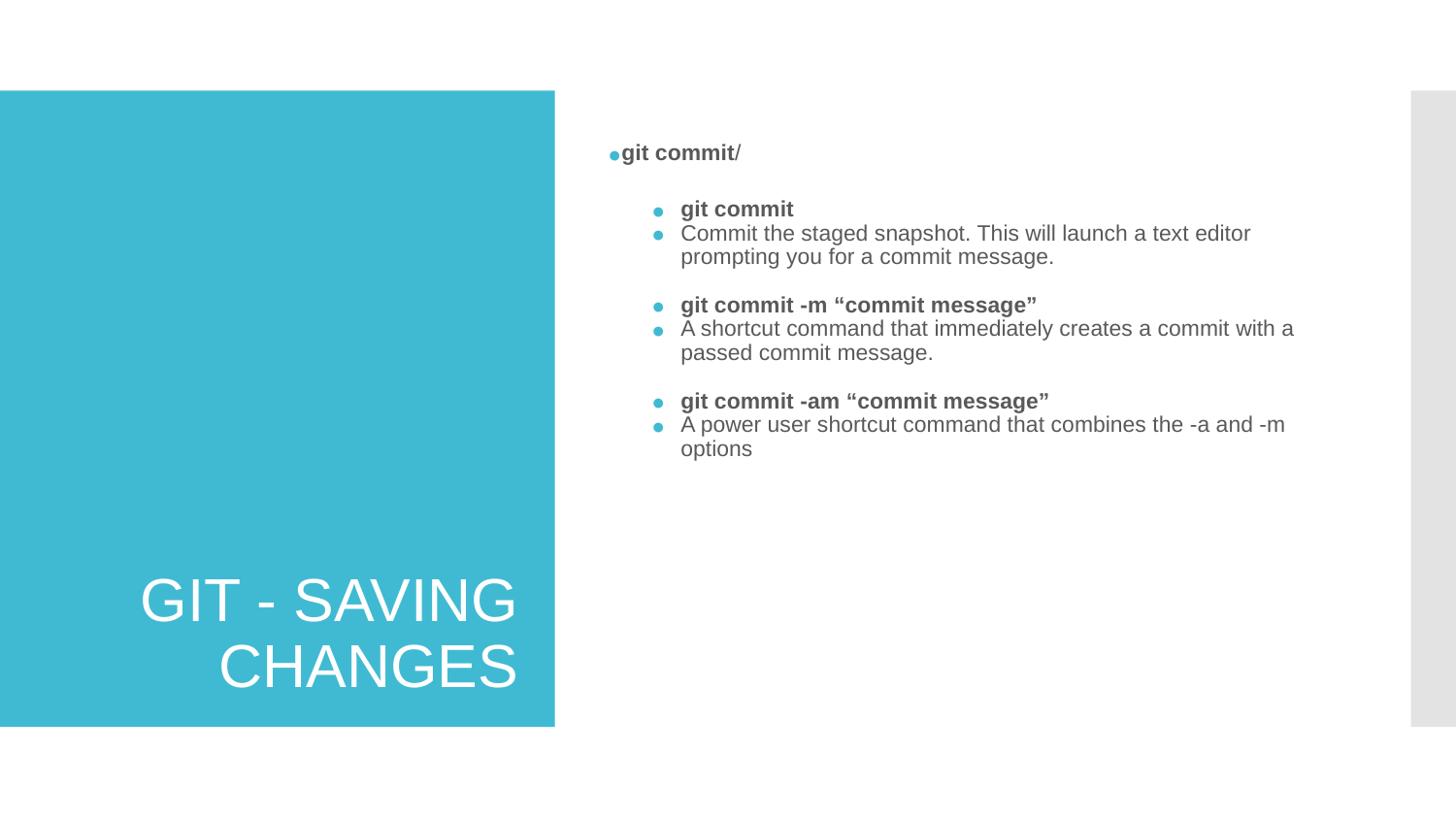

# GIT - SAVING CHANGES
git commit/
git commit
Commit the staged snapshot. This will launch a text editor prompting you for a commit message.

git commit -m “commit message”
A shortcut command that immediately creates a commit with a passed commit message.

git commit -am “commit message”
A power user shortcut command that combines the -a and -m options